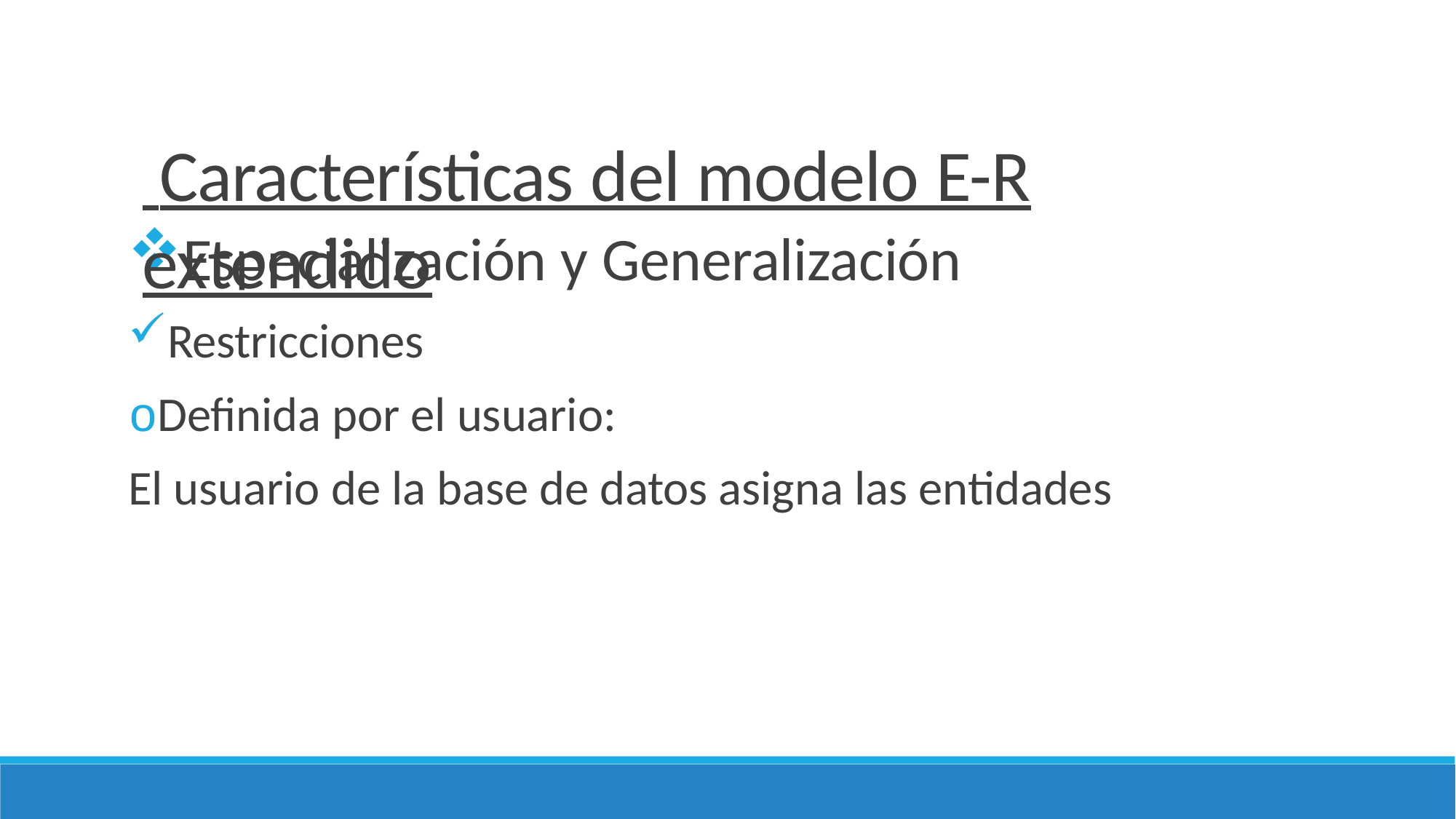

# Características del modelo E-R extendido
Especialización y Generalización
Restricciones
oDefinida por el usuario:
El usuario de la base de datos asigna las entidades